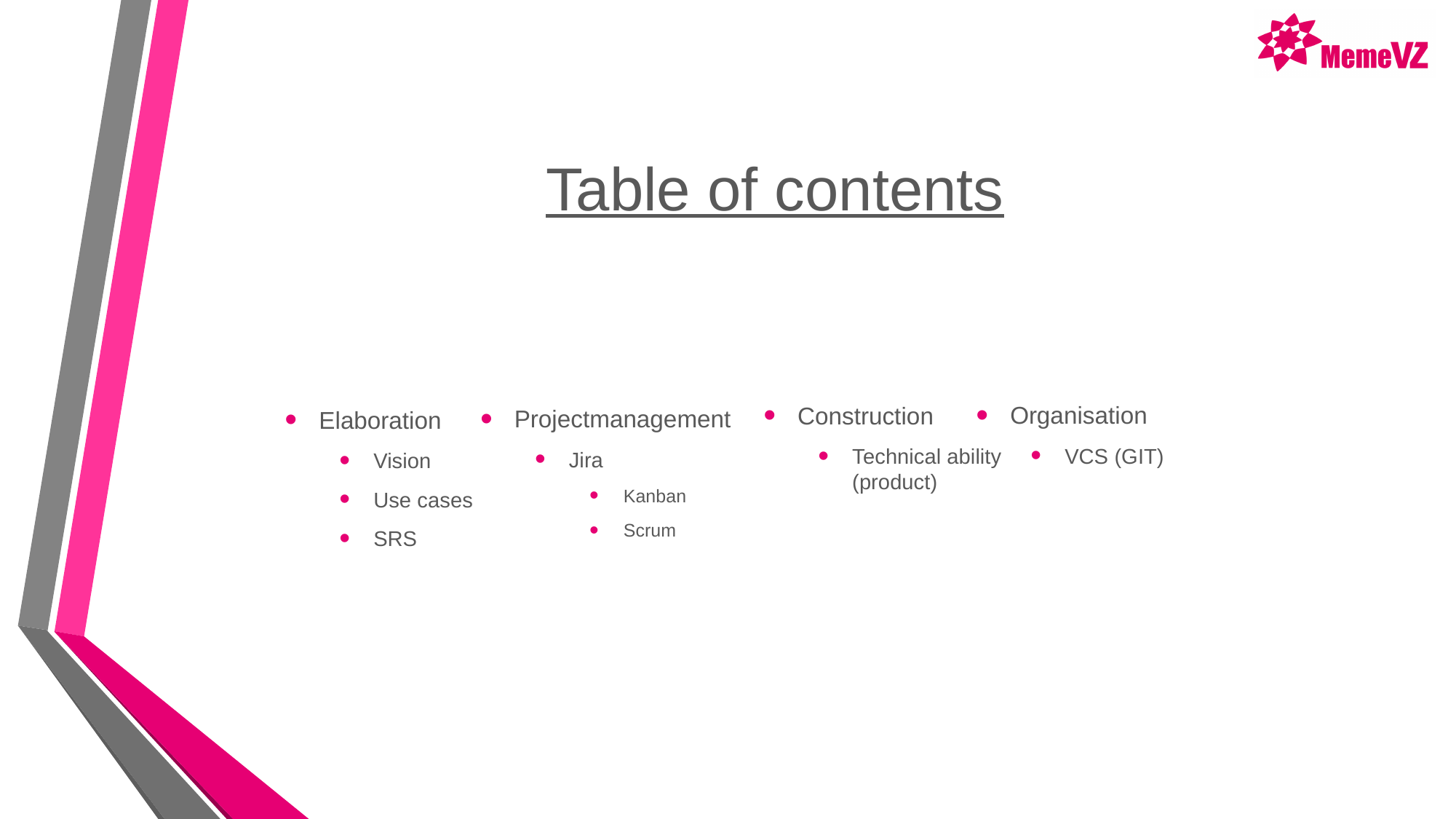

# Table of contents
Organisation
VCS (GIT)
Construction
Technical ability (product)
Elaboration
Vision
Use cases
SRS
Projectmanagement
Jira
Kanban
Scrum